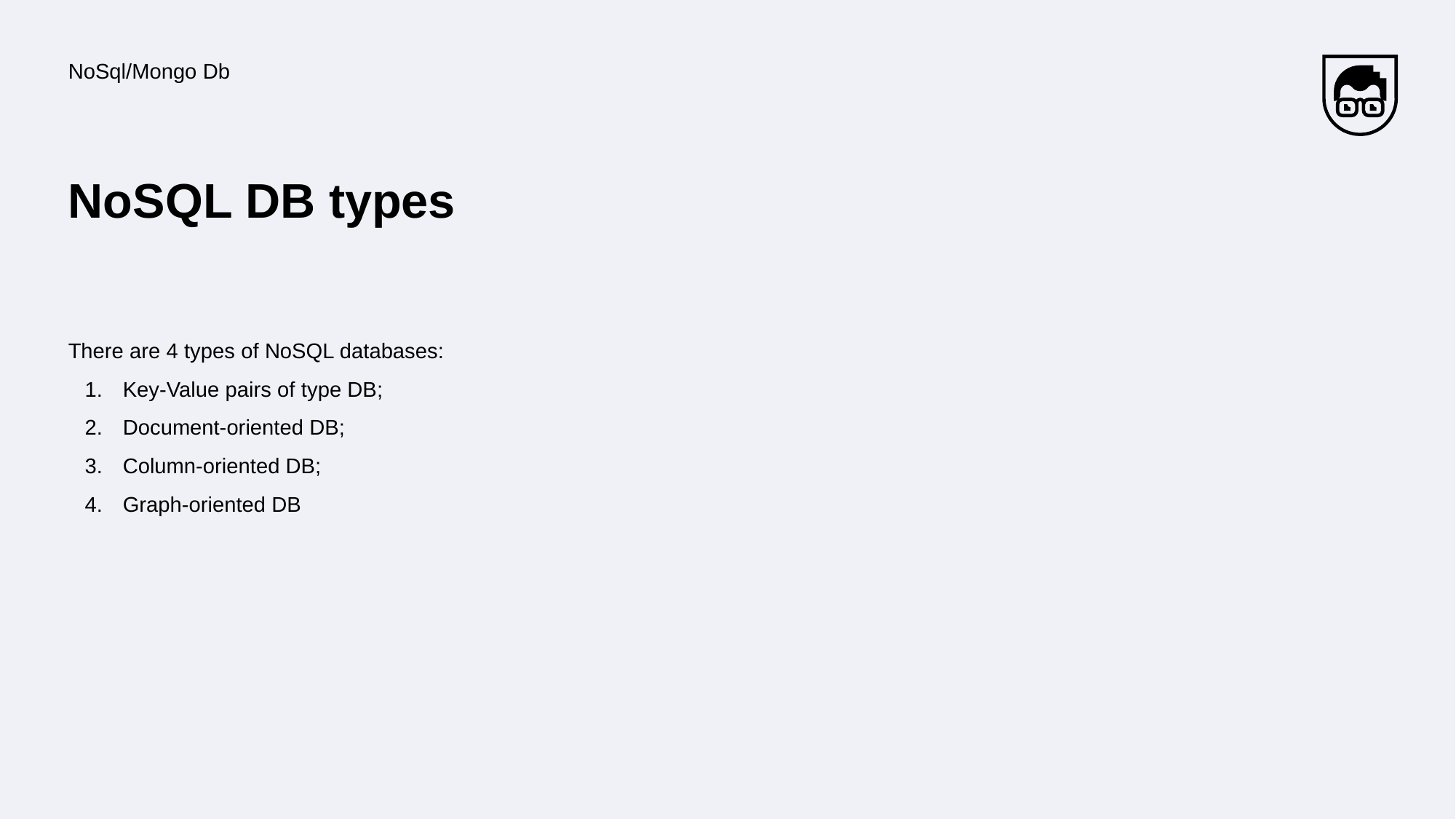

NoSql/Mongo Db
# NoSQL DB types
There are 4 types of NoSQL databases:
Key-Value pairs of type DB;
Document-oriented DB;
Column-oriented DB;
Graph-oriented DB